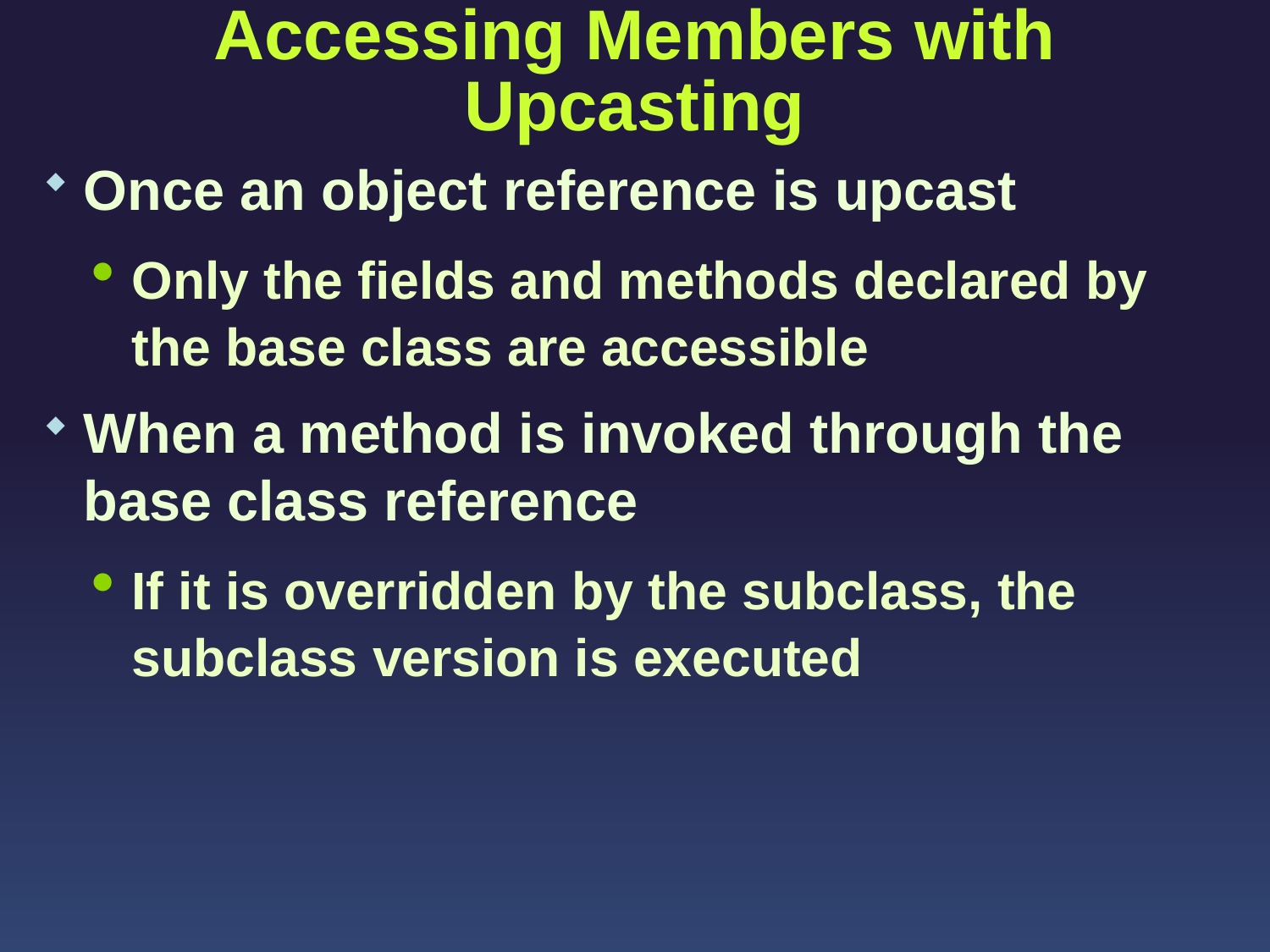

# Accessing Members with Upcasting
Once an object reference is upcast
Only the fields and methods declared by the base class are accessible
When a method is invoked through the base class reference
If it is overridden by the subclass, the subclass version is executed